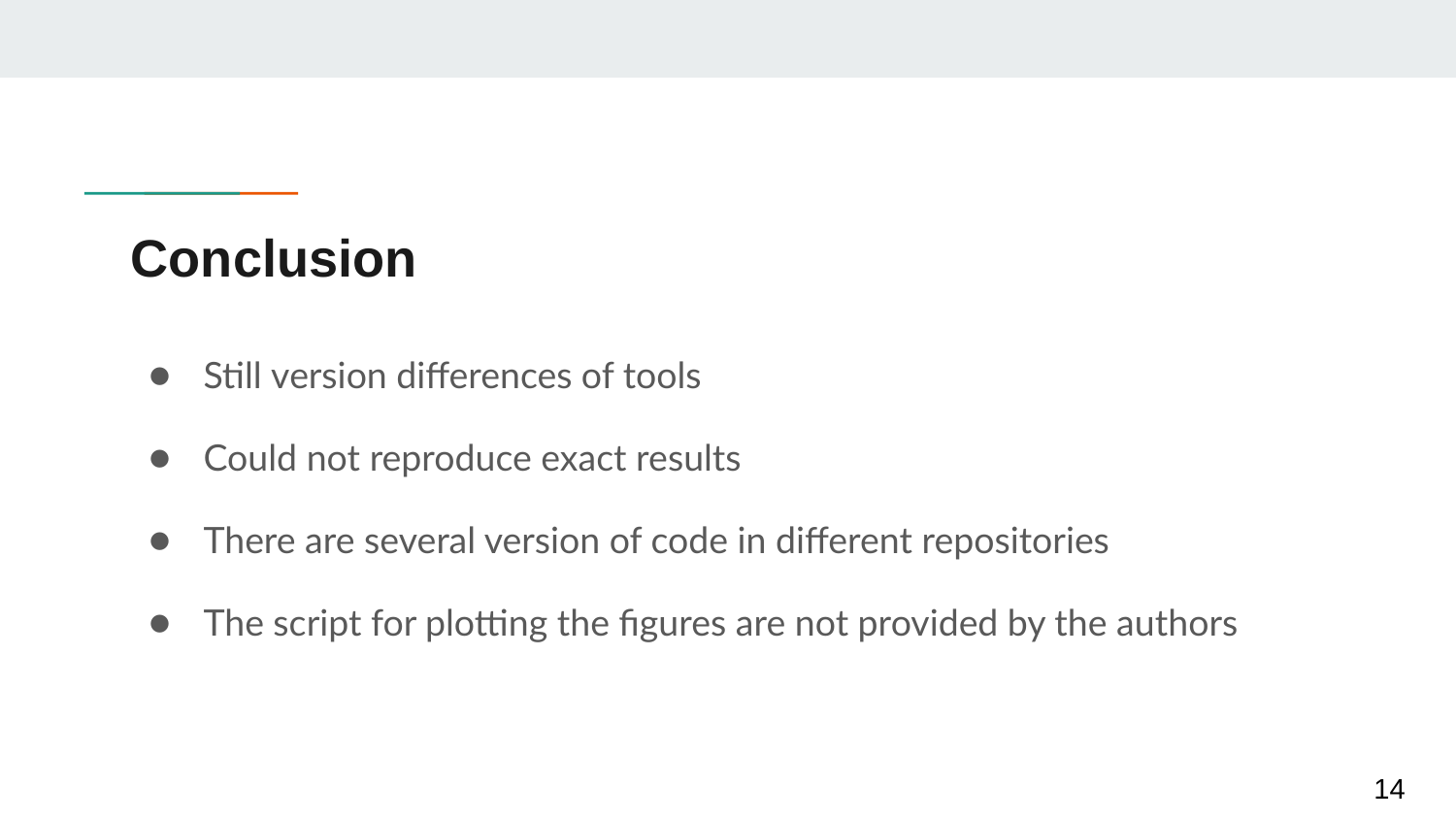

# Conclusion
Still version differences of tools
Could not reproduce exact results
There are several version of code in different repositories
The script for plotting the figures are not provided by the authors

14